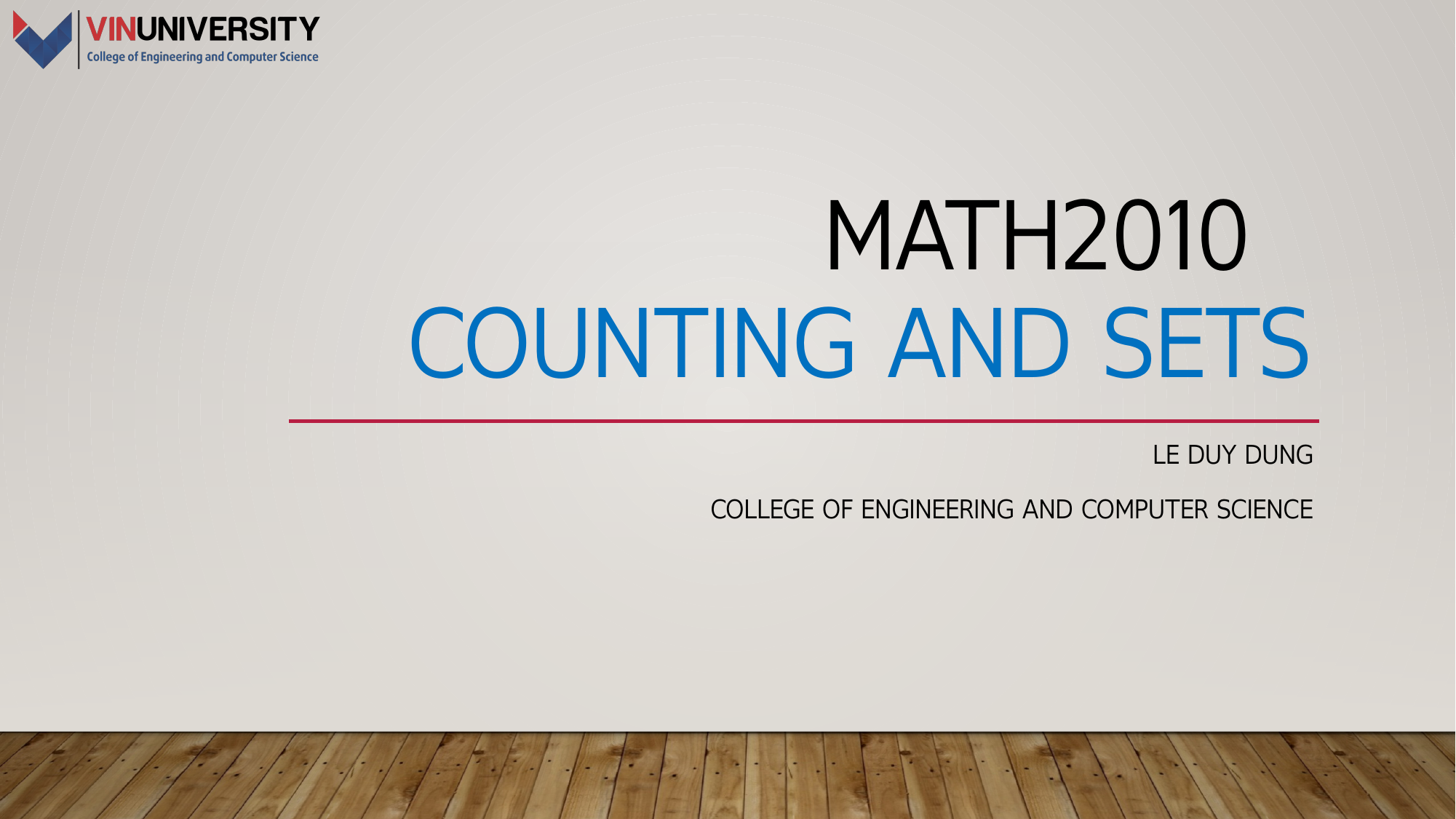

# MATH2010 Counting and Sets
Le DUY DUNG
College of Engineering and Computer Science